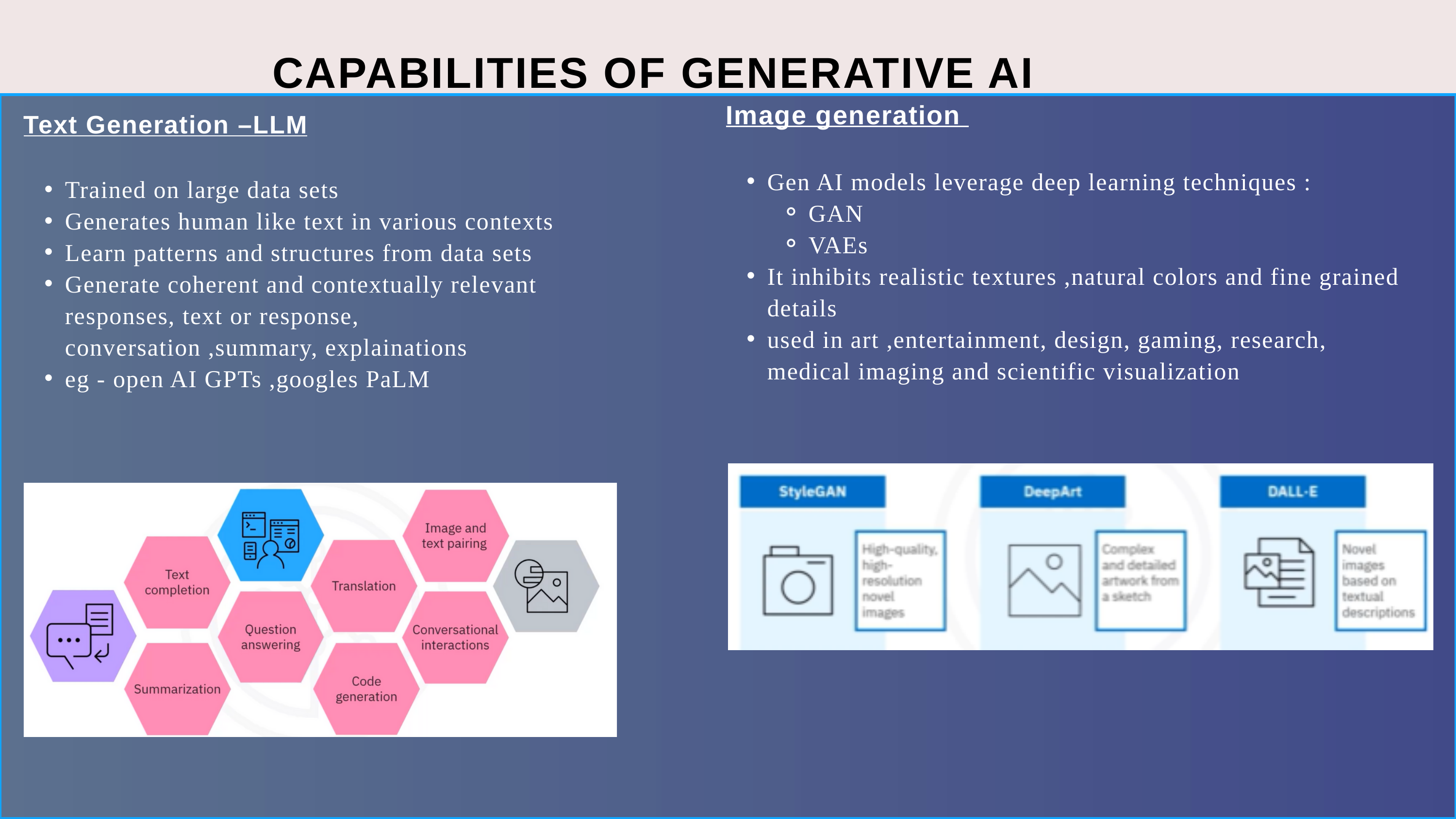

CAPABILITIES OF GENERATIVE AI

Image generation

Gen AI models leverage deep learning techniques :
GAN
VAEs
It inhibits realistic textures ,natural colors and fine grained details
used in art ,entertainment, design, gaming, research, medical imaging and scientific visualization
Text Generation –LLM

Trained on large data sets
Generates human like text in various contexts
Learn patterns and structures from data sets
Generate coherent and contextually relevant responses, text or response, conversation ,summary, explainations
eg - open AI GPTs ,googles PaLM